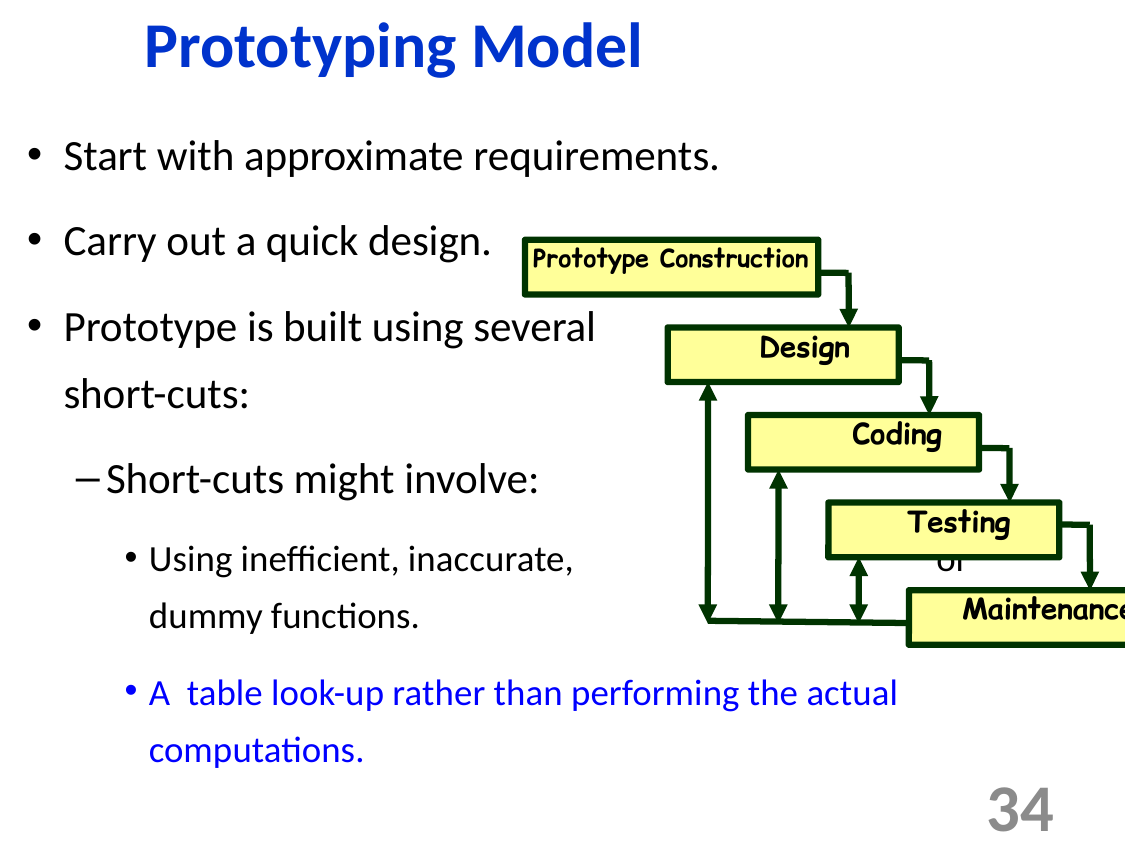

Prototyping Model ‏
Start with approximate requirements.
Carry out a quick design.
Prototype is built using several                                     short-cuts:
Short-cuts might involve:
Using inefficient, inaccurate,                                            or dummy functions.
A  table look-up rather than performing the actual computations.

Prototype Construction

       Design

        Coding

      Testing

    Maintenance

34